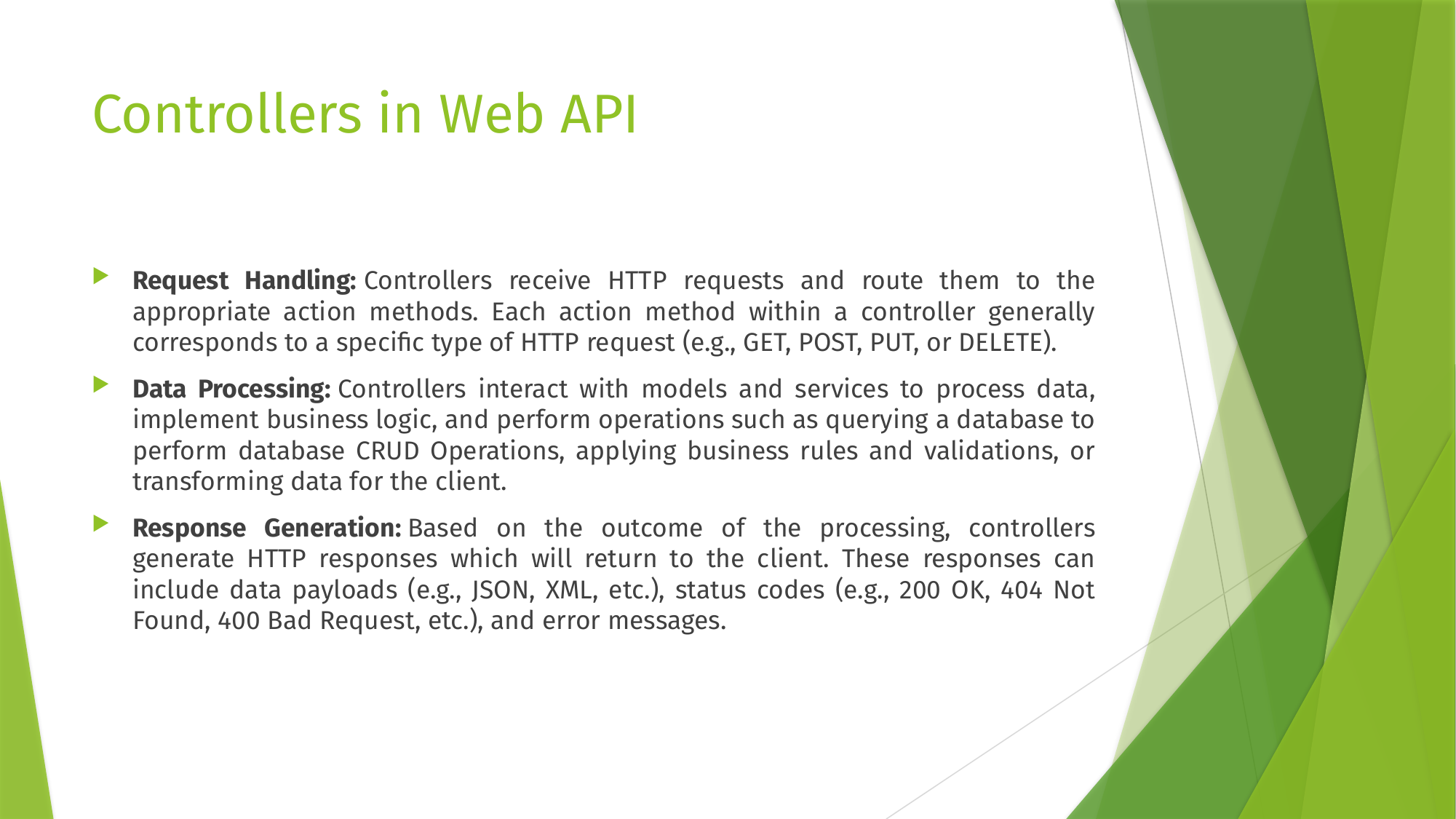

# Controllers in Web API
Request Handling: Controllers receive HTTP requests and route them to the appropriate action methods. Each action method within a controller generally corresponds to a specific type of HTTP request (e.g., GET, POST, PUT, or DELETE).
Data Processing: Controllers interact with models and services to process data, implement business logic, and perform operations such as querying a database to perform database CRUD Operations, applying business rules and validations, or transforming data for the client.
Response Generation: Based on the outcome of the processing, controllers generate HTTP responses which will return to the client. These responses can include data payloads (e.g., JSON, XML, etc.), status codes (e.g., 200 OK, 404 Not Found, 400 Bad Request, etc.), and error messages.